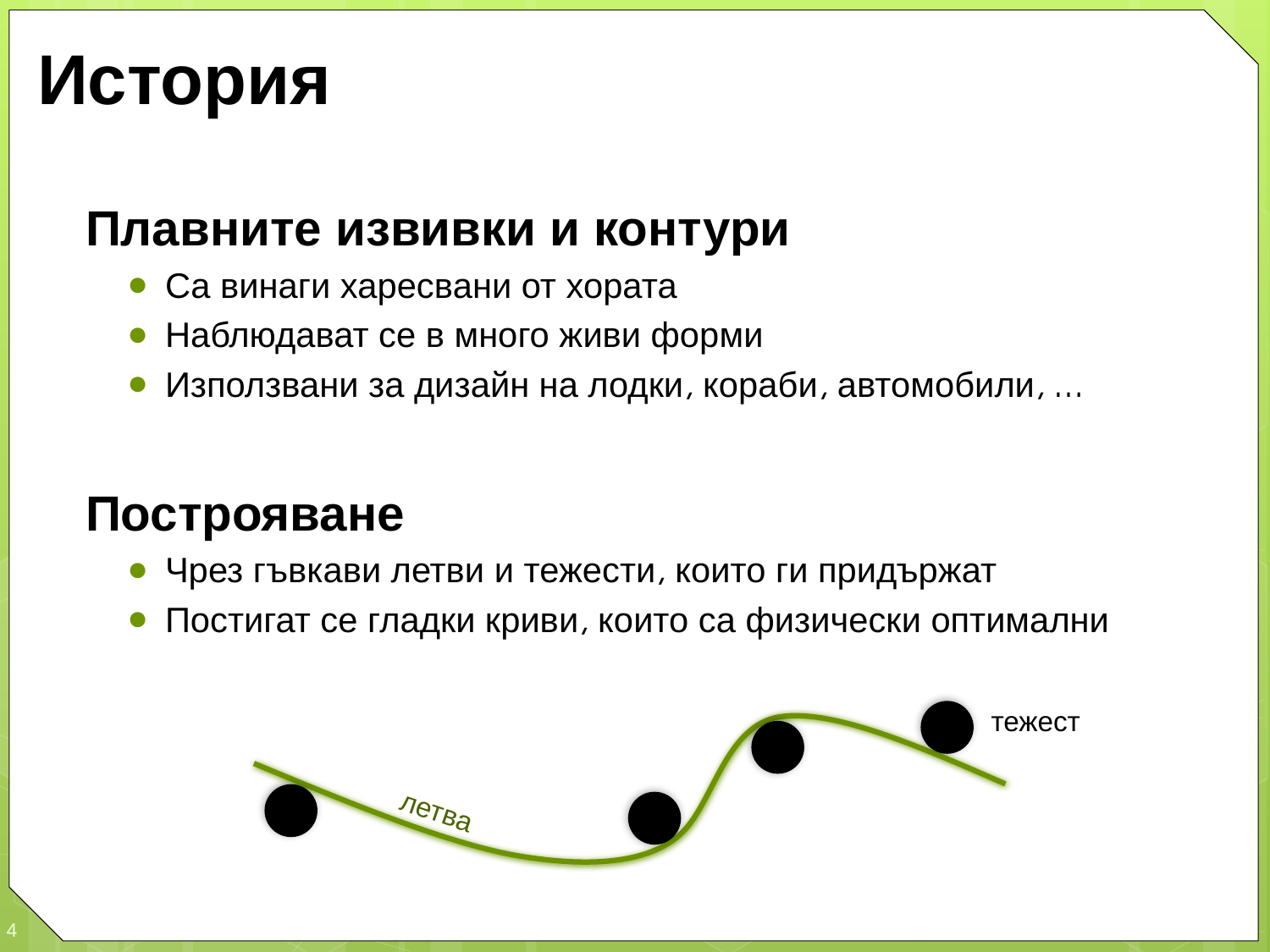

# История
Плавните извивки и контури
Са винаги харесвани от хората
Наблюдават се в много живи форми
Използвани за дизайн на лодки, кораби, автомобили, …

Построяване
Чрез гъвкави летви и тежести, които ги придържат
Постигат се гладки криви, които са физически оптимални

тежест

летва